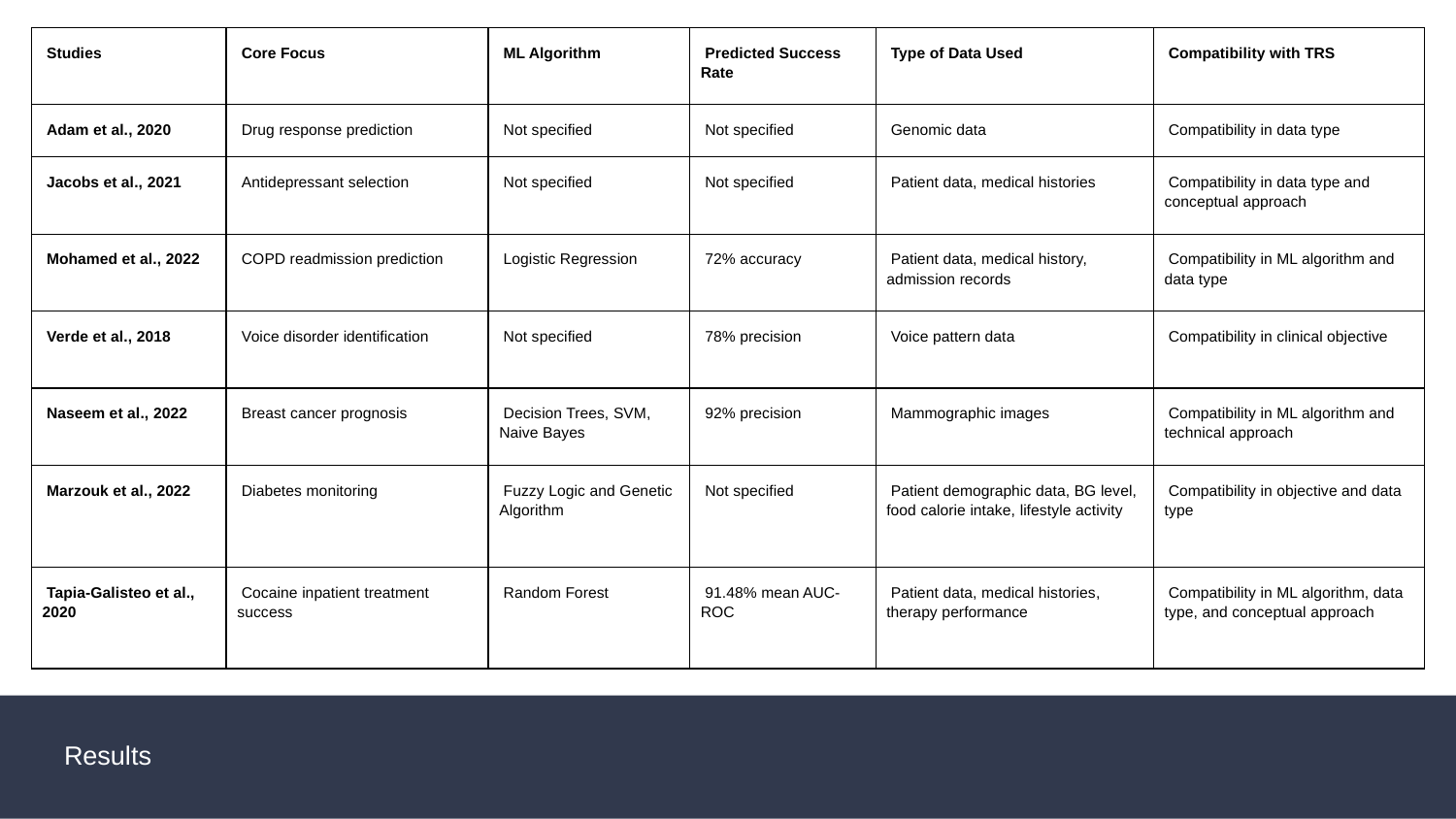

| Studies | Core Focus | ML Algorithm | Predicted Success Rate | Type of Data Used | Compatibility with TRS |
| --- | --- | --- | --- | --- | --- |
| Adam et al., 2020 | Drug response prediction | Not specified | Not specified | Genomic data | Compatibility in data type |
| Jacobs et al., 2021 | Antidepressant selection | Not specified | Not specified | Patient data, medical histories | Compatibility in data type and conceptual approach |
| Mohamed et al., 2022 | COPD readmission prediction | Logistic Regression | 72% accuracy | Patient data, medical history, admission records | Compatibility in ML algorithm and data type |
| Verde et al., 2018 | Voice disorder identification | Not specified | 78% precision | Voice pattern data | Compatibility in clinical objective |
| Naseem et al., 2022 | Breast cancer prognosis | Decision Trees, SVM, Naive Bayes | 92% precision | Mammographic images | Compatibility in ML algorithm and technical approach |
| Marzouk et al., 2022 | Diabetes monitoring | Fuzzy Logic and Genetic Algorithm | Not specified | Patient demographic data, BG level, food calorie intake, lifestyle activity | Compatibility in objective and data type |
| Tapia-Galisteo et al., 2020 | Cocaine inpatient treatment success | Random Forest | 91.48% mean AUC-ROC | Patient data, medical histories, therapy performance | Compatibility in ML algorithm, data type, and conceptual approach |
Results